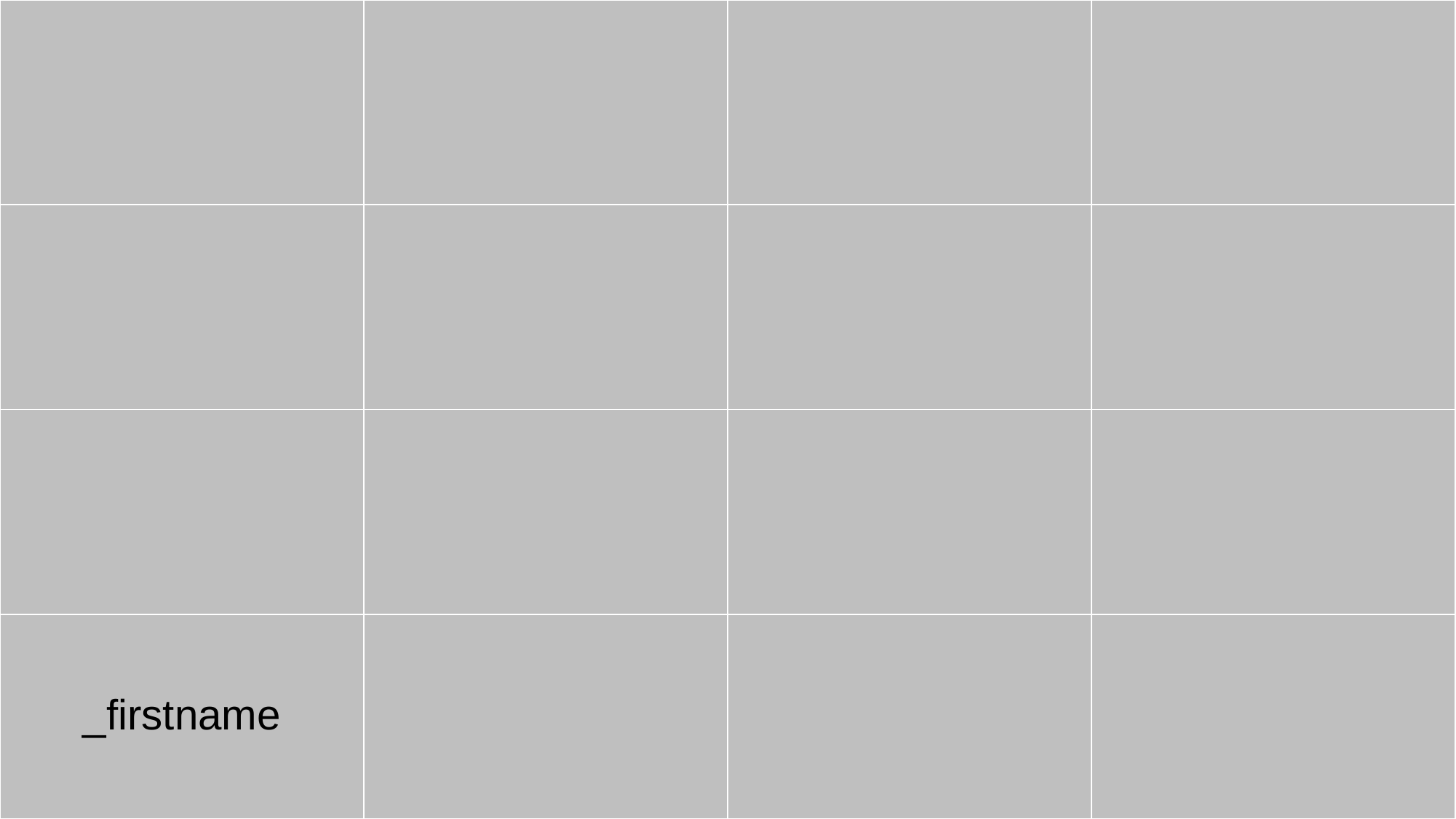

|  |  |  |  |
| --- | --- | --- | --- |
|  |  |  |  |
| 1ruslt |  |  |  |
| \_firstname |  |  |  |